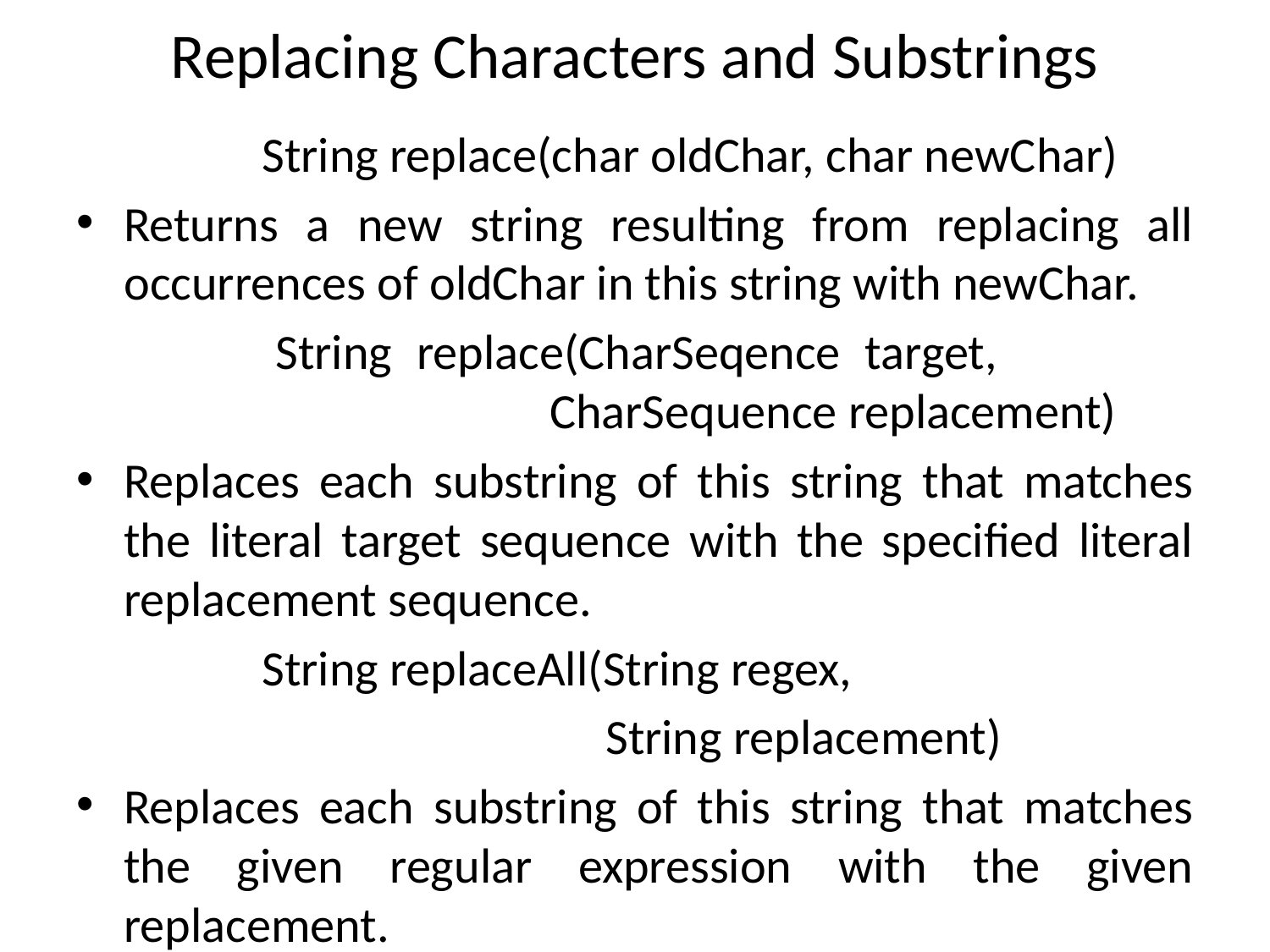

# Replacing Characters and Substrings
		 String replace(char oldChar, char newChar)
Returns a new string resulting from replacing all occurrences of oldChar in this string with newChar.
		 String replace(CharSeqence target, 					    CharSequence replacement)
Replaces each substring of this string that matches the literal target sequence with the specified literal replacement sequence.
		 String replaceAll(String regex,
				         String replacement)
Replaces each substring of this string that matches the given regular expression with the given replacement.